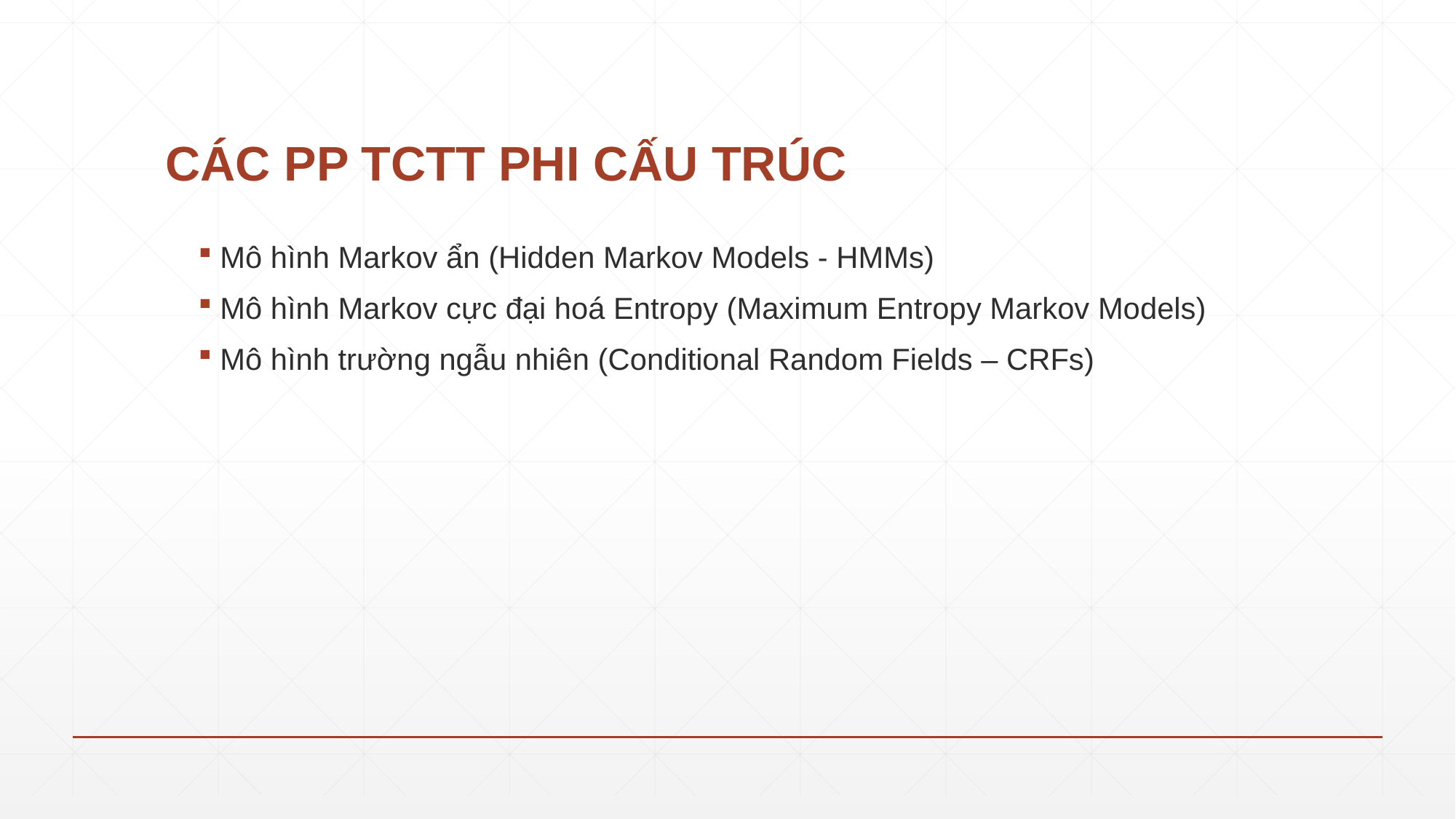

# CÁC PP TCTT PHI CẤU TRÚC
Mô hình Markov ẩn (Hidden Markov Models - HMMs)
Mô hình Markov cực đại hoá Entropy (Maximum Entropy Markov Models)
Mô hình trường ngẫu nhiên (Conditional Random Fields – CRFs)